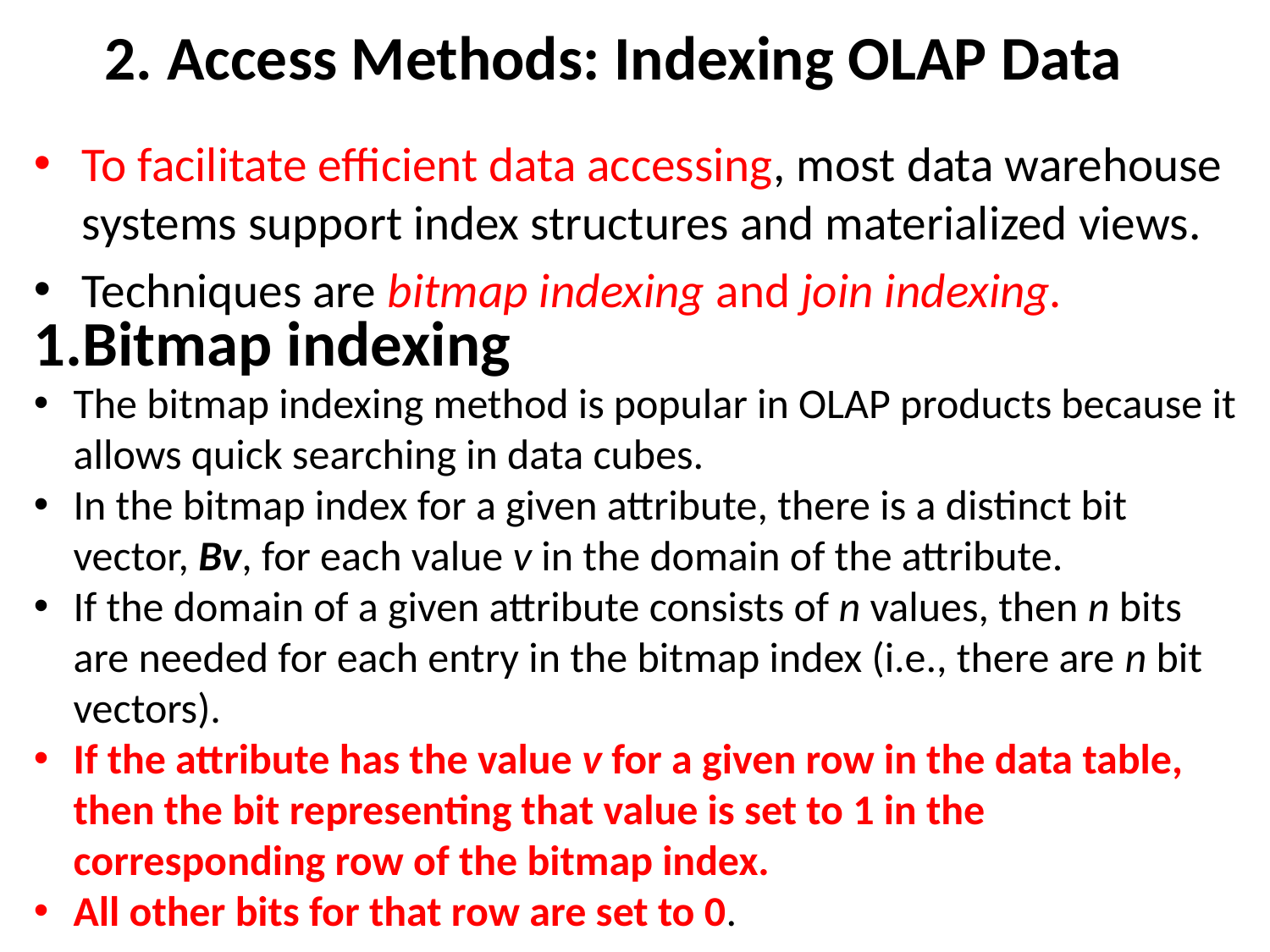

# 2. Access Methods: Indexing OLAP Data
To facilitate efficient data accessing, most data warehouse systems support index structures and materialized views.
Techniques are bitmap indexing and join indexing.
1.Bitmap indexing
The bitmap indexing method is popular in OLAP products because it allows quick searching in data cubes.
In the bitmap index for a given attribute, there is a distinct bit vector, Bv, for each value v in the domain of the attribute.
If the domain of a given attribute consists of n values, then n bits are needed for each entry in the bitmap index (i.e., there are n bit vectors).
If the attribute has the value v for a given row in the data table, then the bit representing that value is set to 1 in the corresponding row of the bitmap index.
All other bits for that row are set to 0.